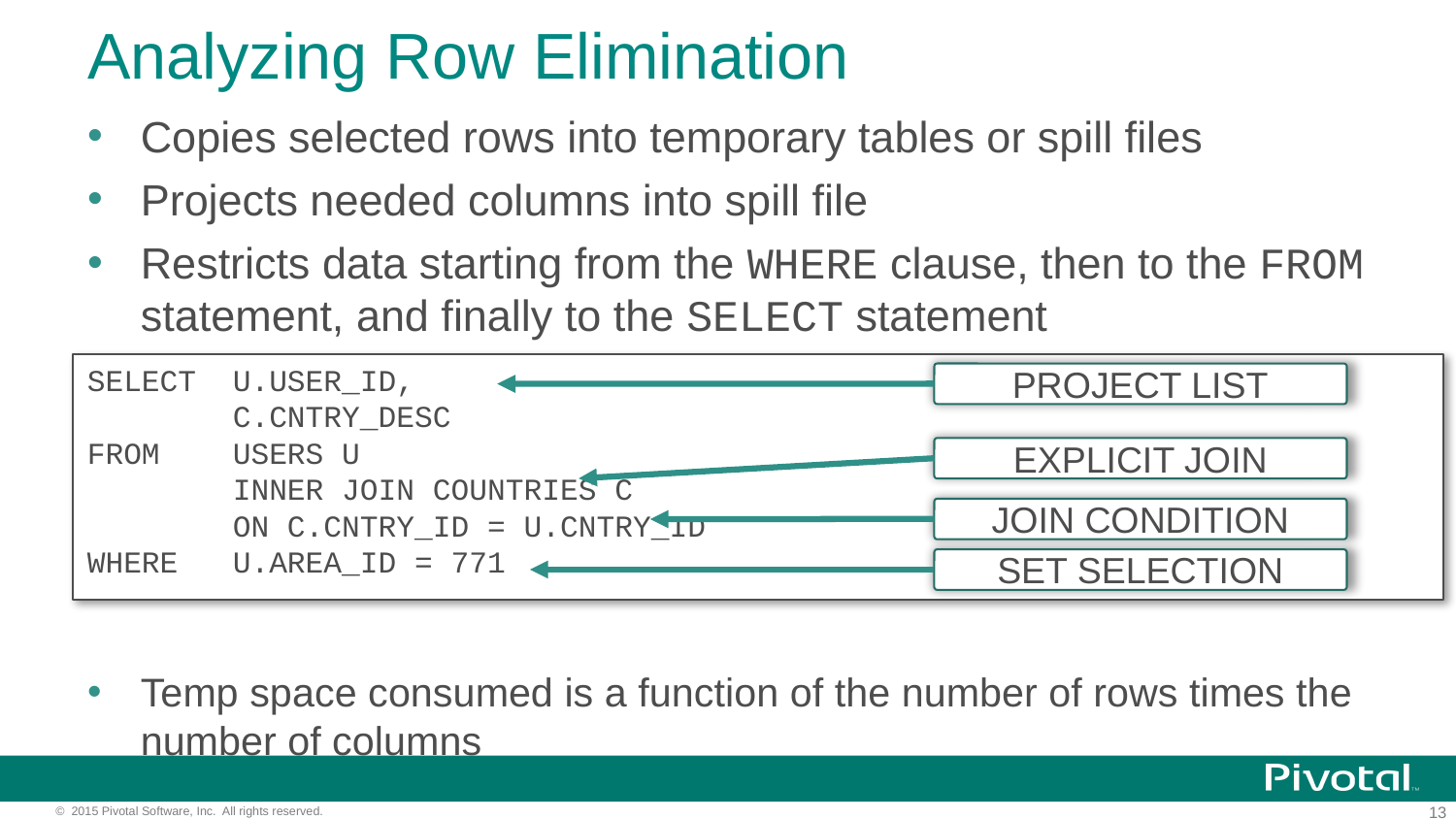

# Analyzing Row Elimination
Copies selected rows into temporary tables or spill files
Projects needed columns into spill file
Restricts data starting from the WHERE clause, then to the FROM statement, and finally to the SELECT statement

Temp space consumed is a function of the number of rows times the number of columns
SELECT	U.USER_ID,
	C.CNTRY_DESC
FROM	USERS U
	INNER JOIN COUNTRIES C
	ON C.CNTRY_ID = U.CNTRY_ID
WHERE	U.AREA_ID = 771

PROJECT LIST
EXPLICIT JOIN
JOIN CONDITION
SET SELECTION